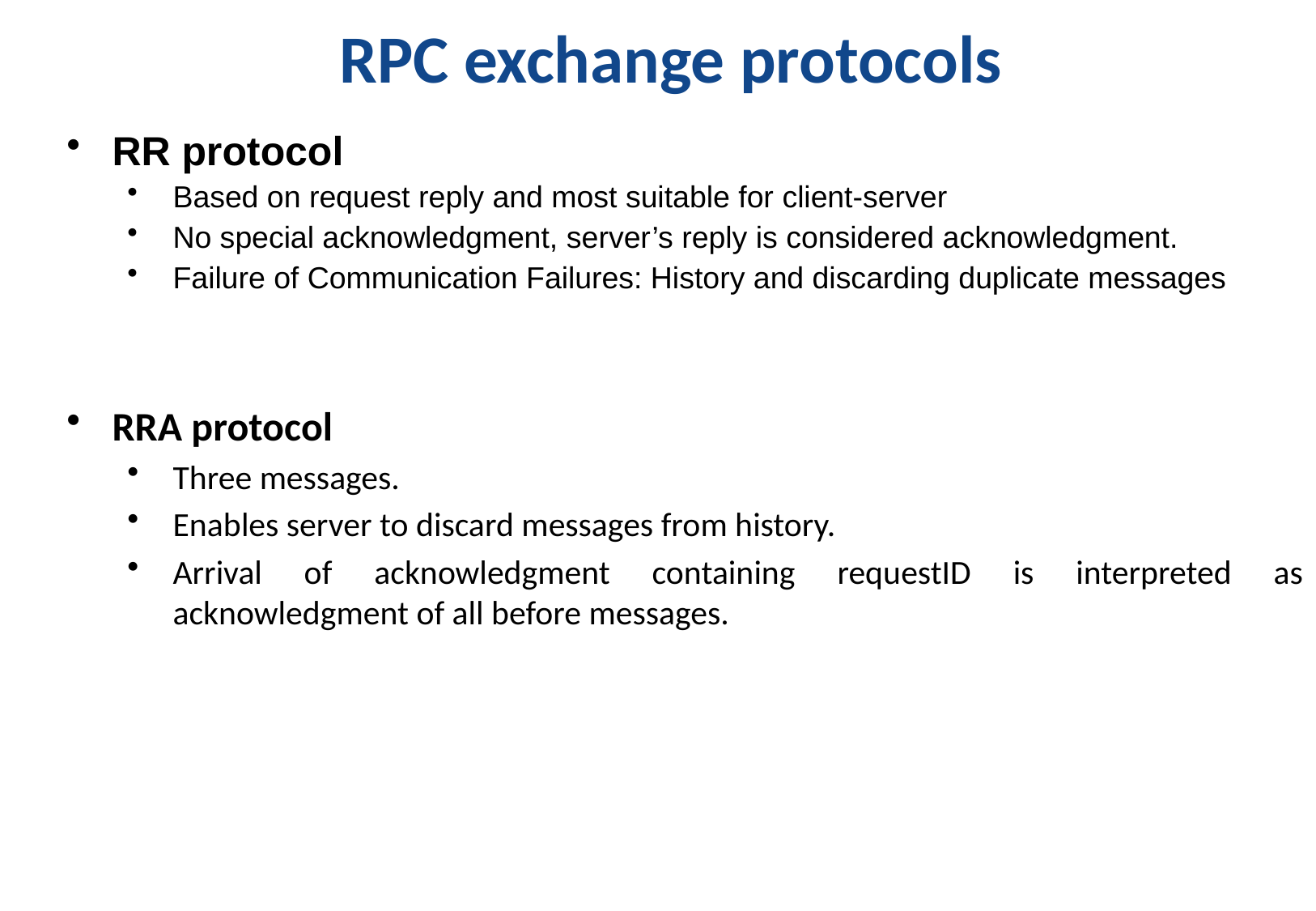

# RPC exchange protocols
RR protocol
Based on request reply and most suitable for client-server
No special acknowledgment, server’s reply is considered acknowledgment.
Failure of Communication Failures: History and discarding duplicate messages

RRA protocol
Three messages.
Enables server to discard messages from history.
Arrival of acknowledgment containing requestID is interpreted as acknowledgment of all before messages.